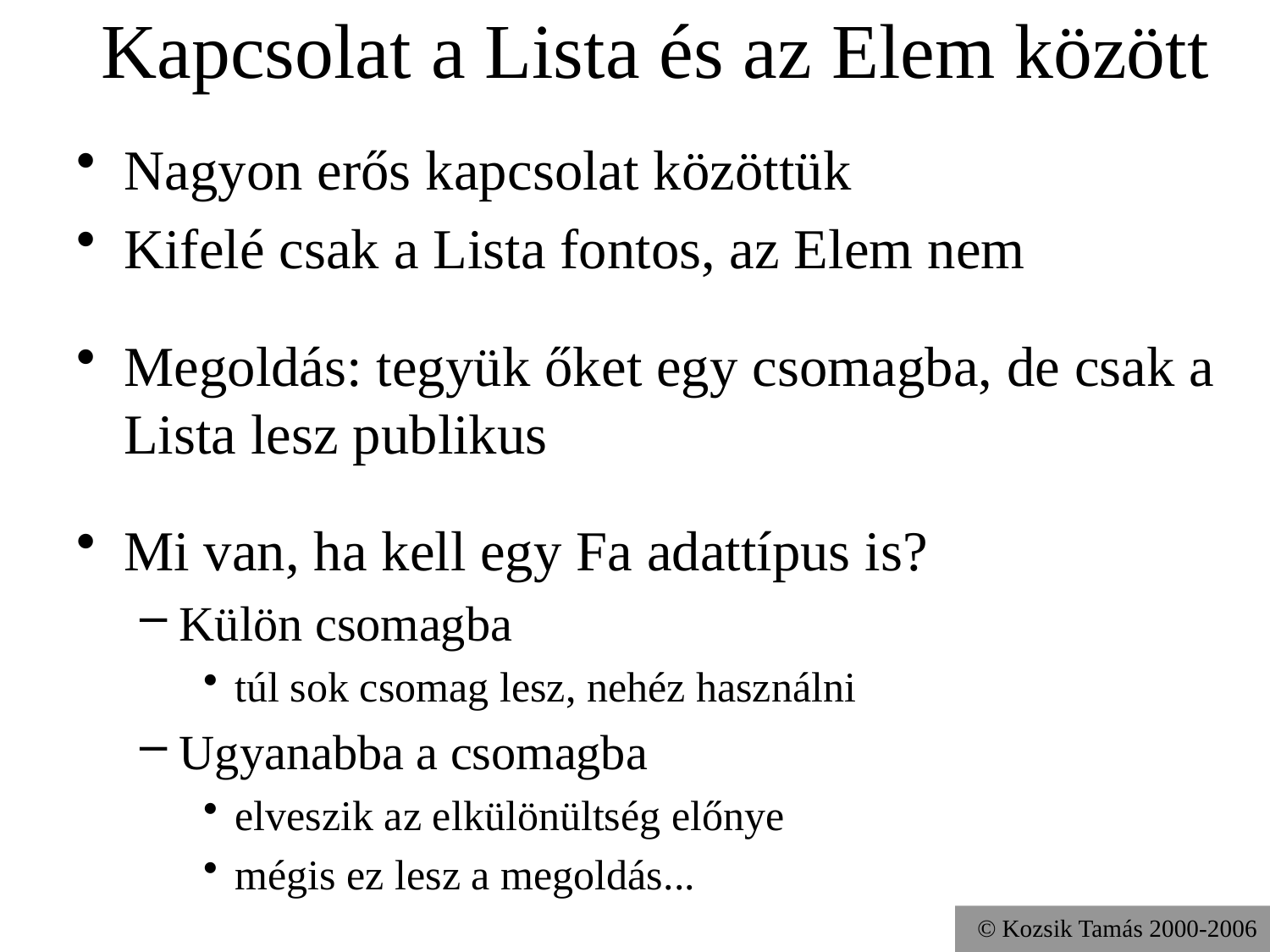

# Kapcsolat a Lista és az Elem között
Nagyon erős kapcsolat közöttük
Kifelé csak a Lista fontos, az Elem nem

Megoldás: tegyük őket egy csomagba, de csak a Lista lesz publikus

Mi van, ha kell egy Fa adattípus is?
Külön csomagba
túl sok csomag lesz, nehéz használni
Ugyanabba a csomagba
elveszik az elkülönültség előnye
mégis ez lesz a megoldás...
© Kozsik Tamás 2000-2006